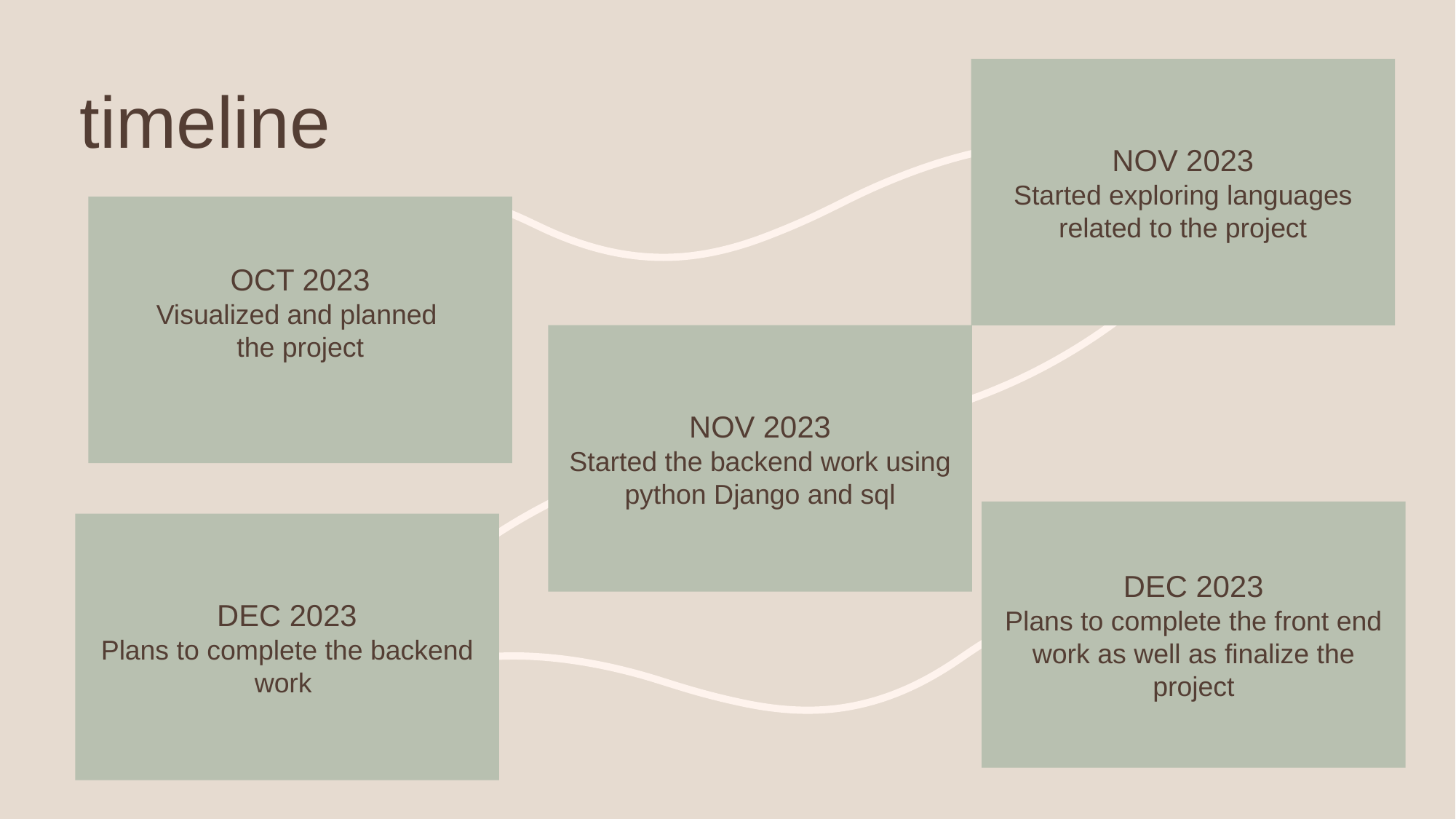

NOV 2023
Started exploring languages related to the project
# timeline
Oct 2023
Visualized and planned
the project

NOV 2023
Started the backend work using python Django and sql
Dec 2023
Plans to complete the front end work as well as finalize the project
DEC 2023
Plans to complete the backend work